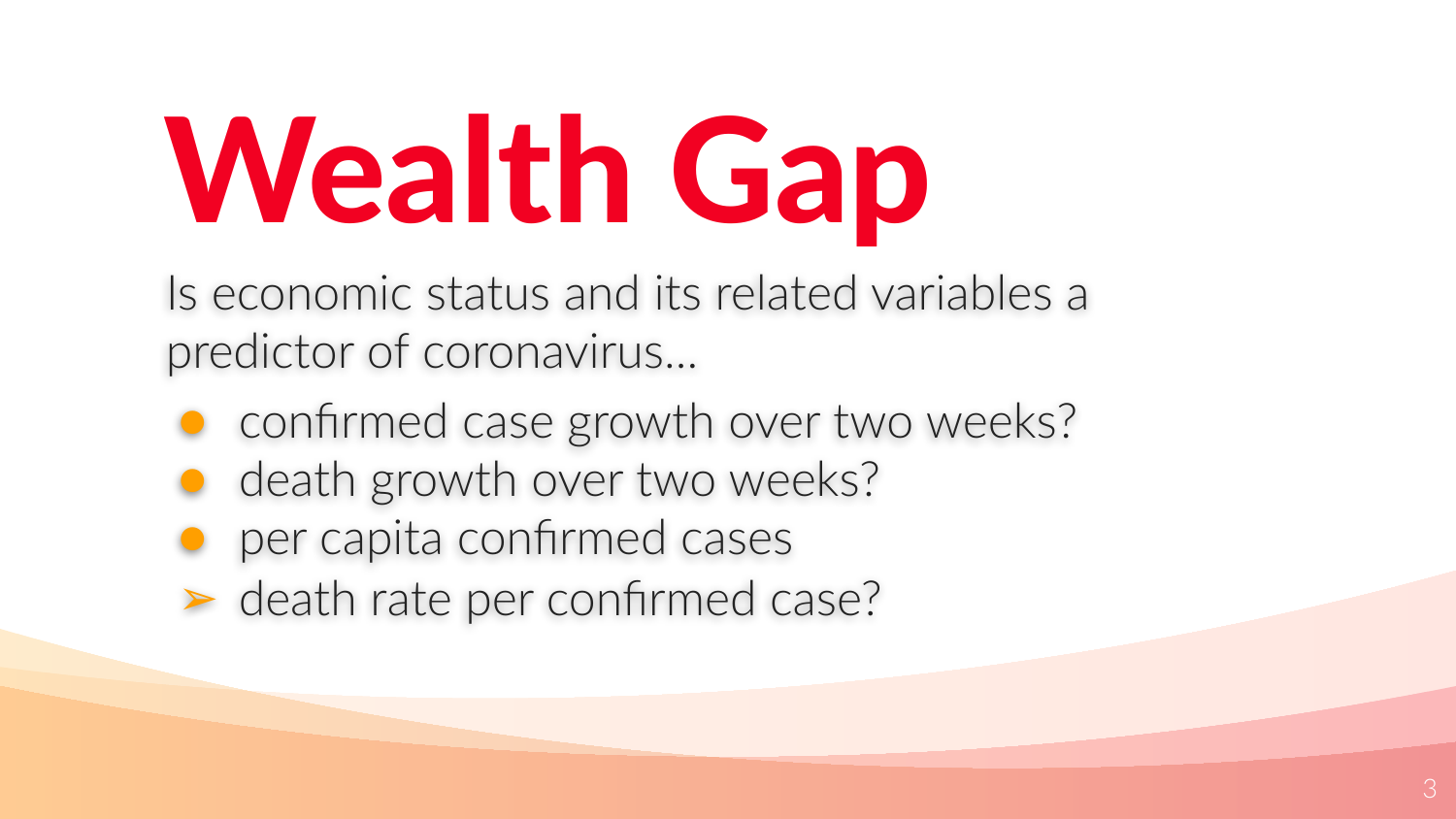

Wealth Gap
Is economic status and its related variables a predictor of coronavirus...
confirmed case growth over two weeks?
death growth over two weeks?
per capita confirmed cases

death rate per confirmed case?
3